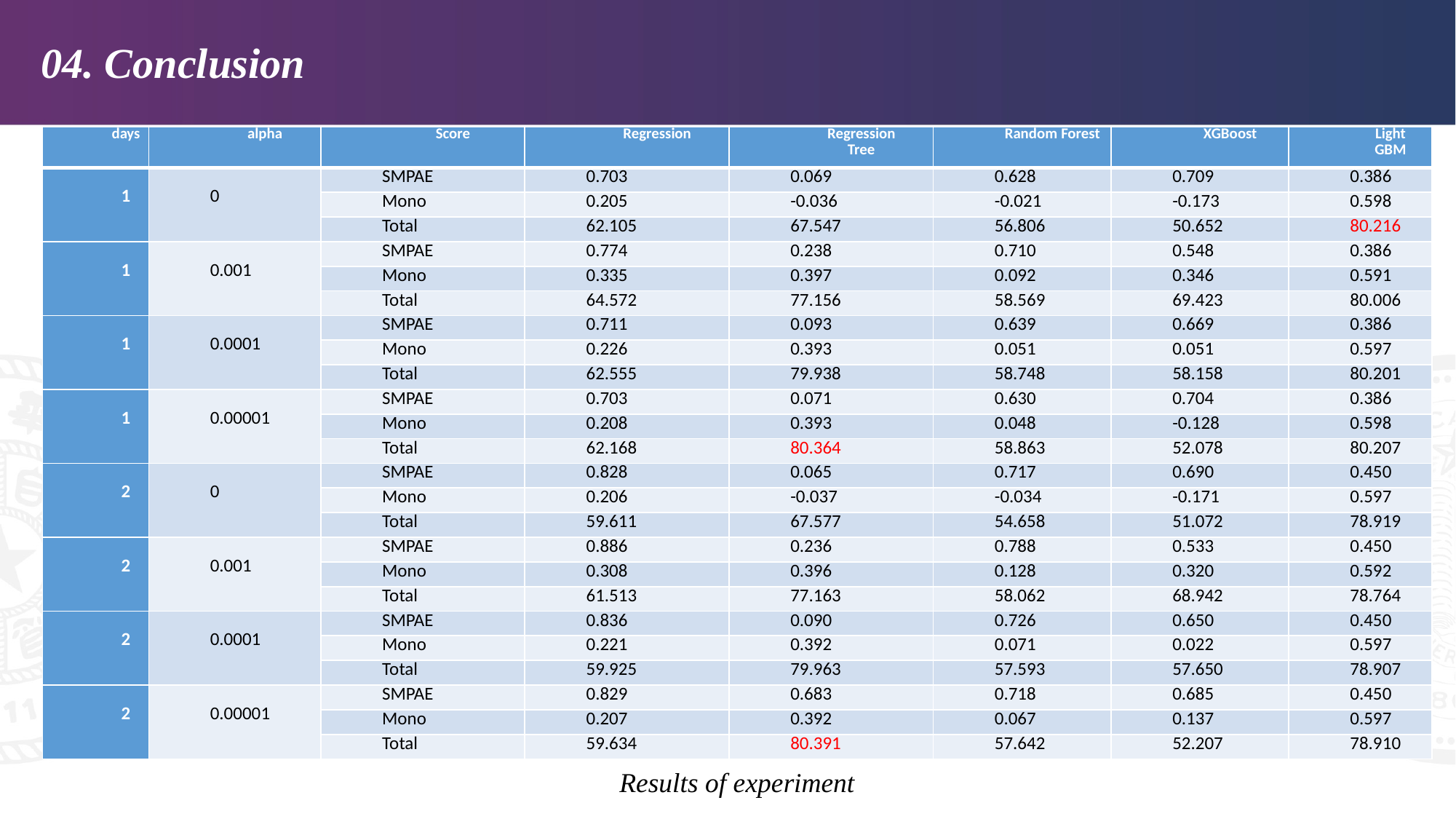

04. Conclusion
| days | alpha | Score | Regression | Regression Tree | Random Forest | XGBoost | Light GBM |
| --- | --- | --- | --- | --- | --- | --- | --- |
| 1 | 0 | SMPAE | 0.703 | 0.069 | 0.628 | 0.709 | 0.386 |
|  |  | Mono | 0.205 | -0.036 | -0.021 | -0.173 | 0.598 |
|  |  | Total | 62.105 | 67.547 | 56.806 | 50.652 | 80.216 |
| 1 | 0.001 | SMPAE | 0.774 | 0.238 | 0.710 | 0.548 | 0.386 |
|  |  | Mono | 0.335 | 0.397 | 0.092 | 0.346 | 0.591 |
|  |  | Total | 64.572 | 77.156 | 58.569 | 69.423 | 80.006 |
| 1 | 0.0001 | SMPAE | 0.711 | 0.093 | 0.639 | 0.669 | 0.386 |
|  |  | Mono | 0.226 | 0.393 | 0.051 | 0.051 | 0.597 |
|  |  | Total | 62.555 | 79.938 | 58.748 | 58.158 | 80.201 |
| 1 | 0.00001 | SMPAE | 0.703 | 0.071 | 0.630 | 0.704 | 0.386 |
|  |  | Mono | 0.208 | 0.393 | 0.048 | -0.128 | 0.598 |
|  |  | Total | 62.168 | 80.364 | 58.863 | 52.078 | 80.207 |
| 2 | 0 | SMPAE | 0.828 | 0.065 | 0.717 | 0.690 | 0.450 |
|  |  | Mono | 0.206 | -0.037 | -0.034 | -0.171 | 0.597 |
|  |  | Total | 59.611 | 67.577 | 54.658 | 51.072 | 78.919 |
| 2 | 0.001 | SMPAE | 0.886 | 0.236 | 0.788 | 0.533 | 0.450 |
|  |  | Mono | 0.308 | 0.396 | 0.128 | 0.320 | 0.592 |
|  |  | Total | 61.513 | 77.163 | 58.062 | 68.942 | 78.764 |
| 2 | 0.0001 | SMPAE | 0.836 | 0.090 | 0.726 | 0.650 | 0.450 |
|  |  | Mono | 0.221 | 0.392 | 0.071 | 0.022 | 0.597 |
|  |  | Total | 59.925 | 79.963 | 57.593 | 57.650 | 78.907 |
| 2 | 0.00001 | SMPAE | 0.829 | 0.683 | 0.718 | 0.685 | 0.450 |
|  |  | Mono | 0.207 | 0.392 | 0.067 | 0.137 | 0.597 |
|  |  | Total | 59.634 | 80.391 | 57.642 | 52.207 | 78.910 |
Results of experiment